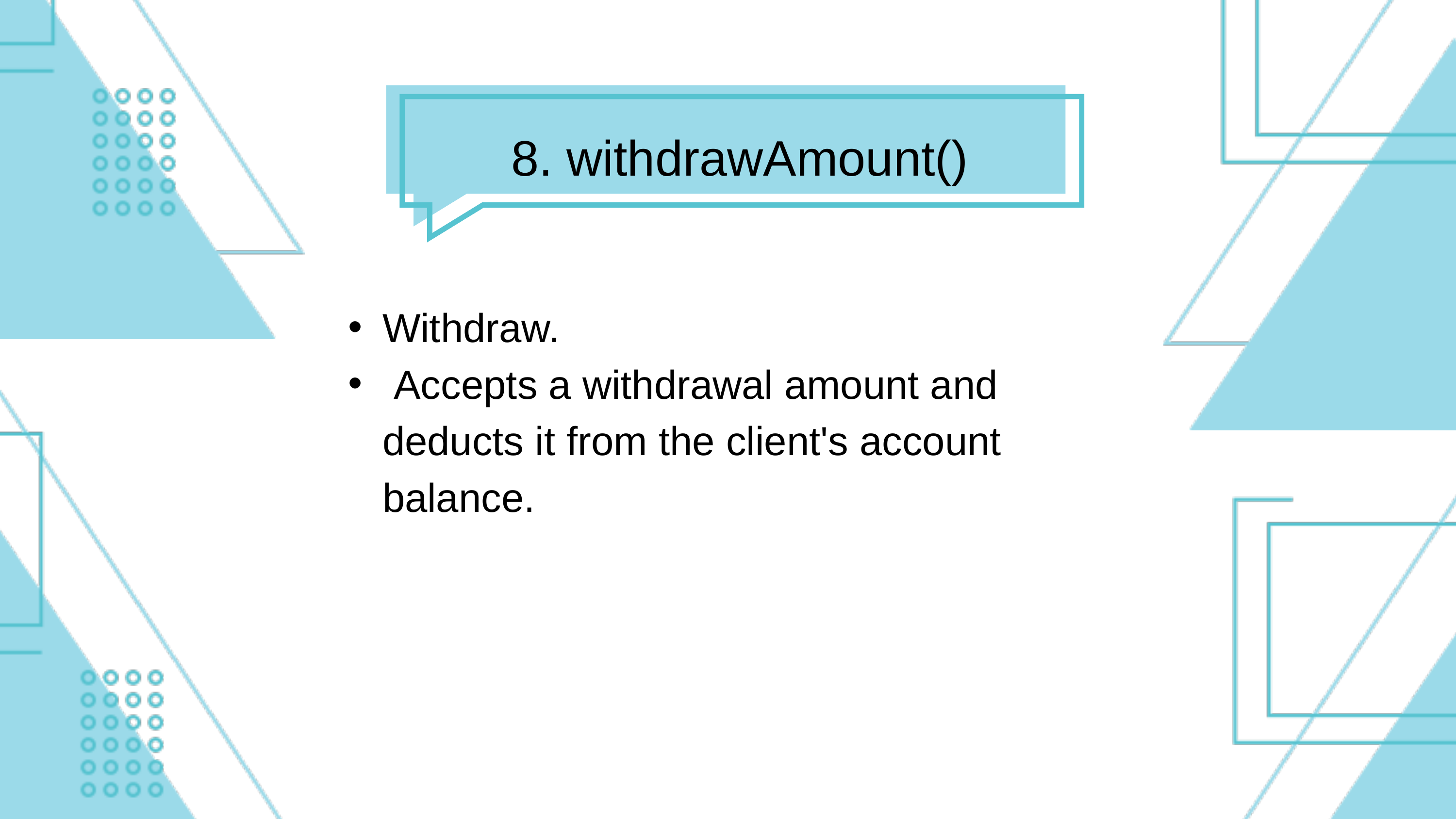

8. withdrawAmount()

Withdraw.
 Accepts a withdrawal amount and deducts it from the client's account balance.